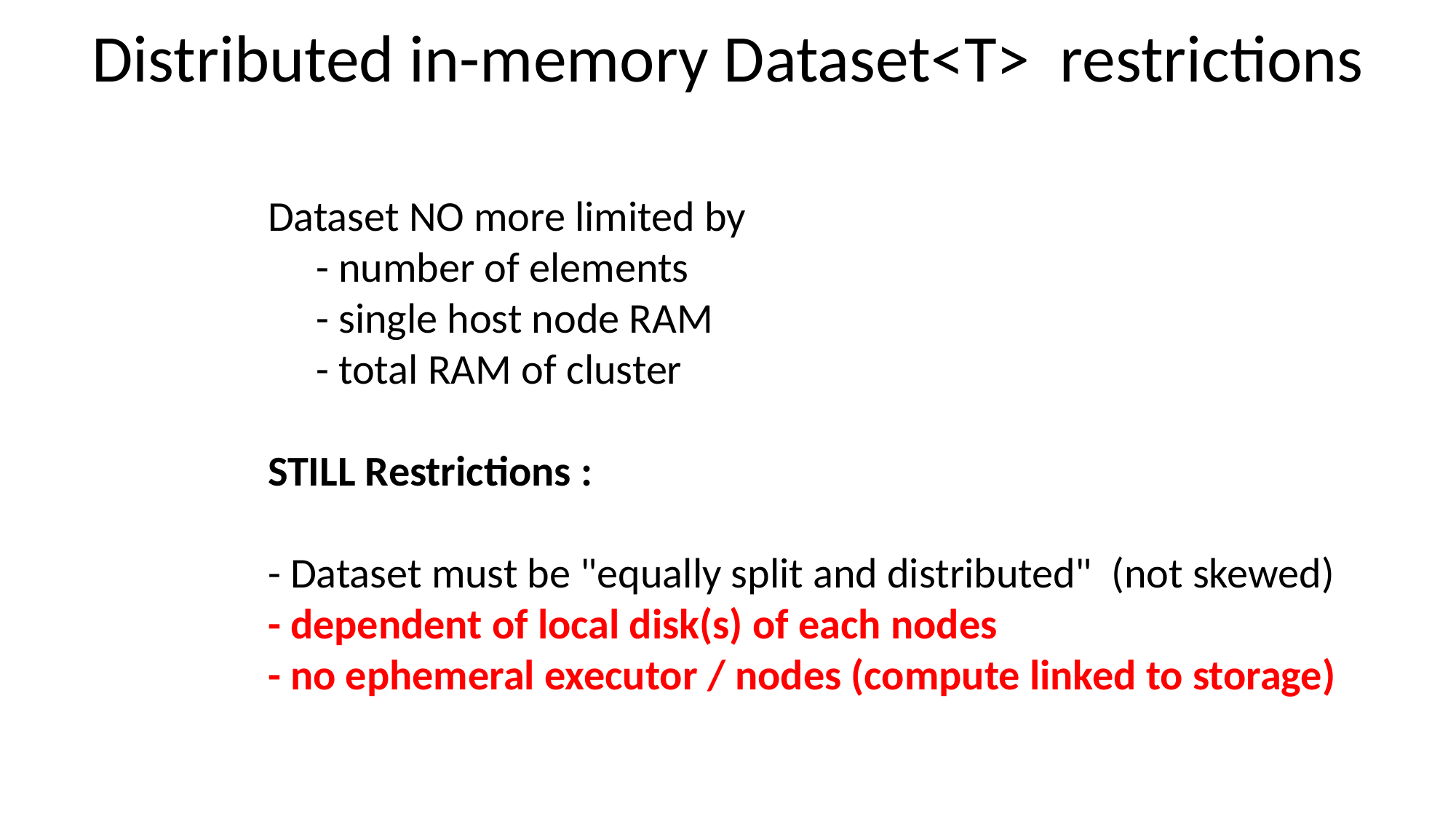

# Distributed in-memory Dataset<T>  restrictions
Dataset NO more limited by
     - number of elements
     - single host node RAM
     - total RAM of cluster

STILL Restrictions :
- Dataset must be "equally split and distributed"  (not skewed)
- dependent of local disk(s) of each nodes
- no ephemeral executor / nodes (compute linked to storage)